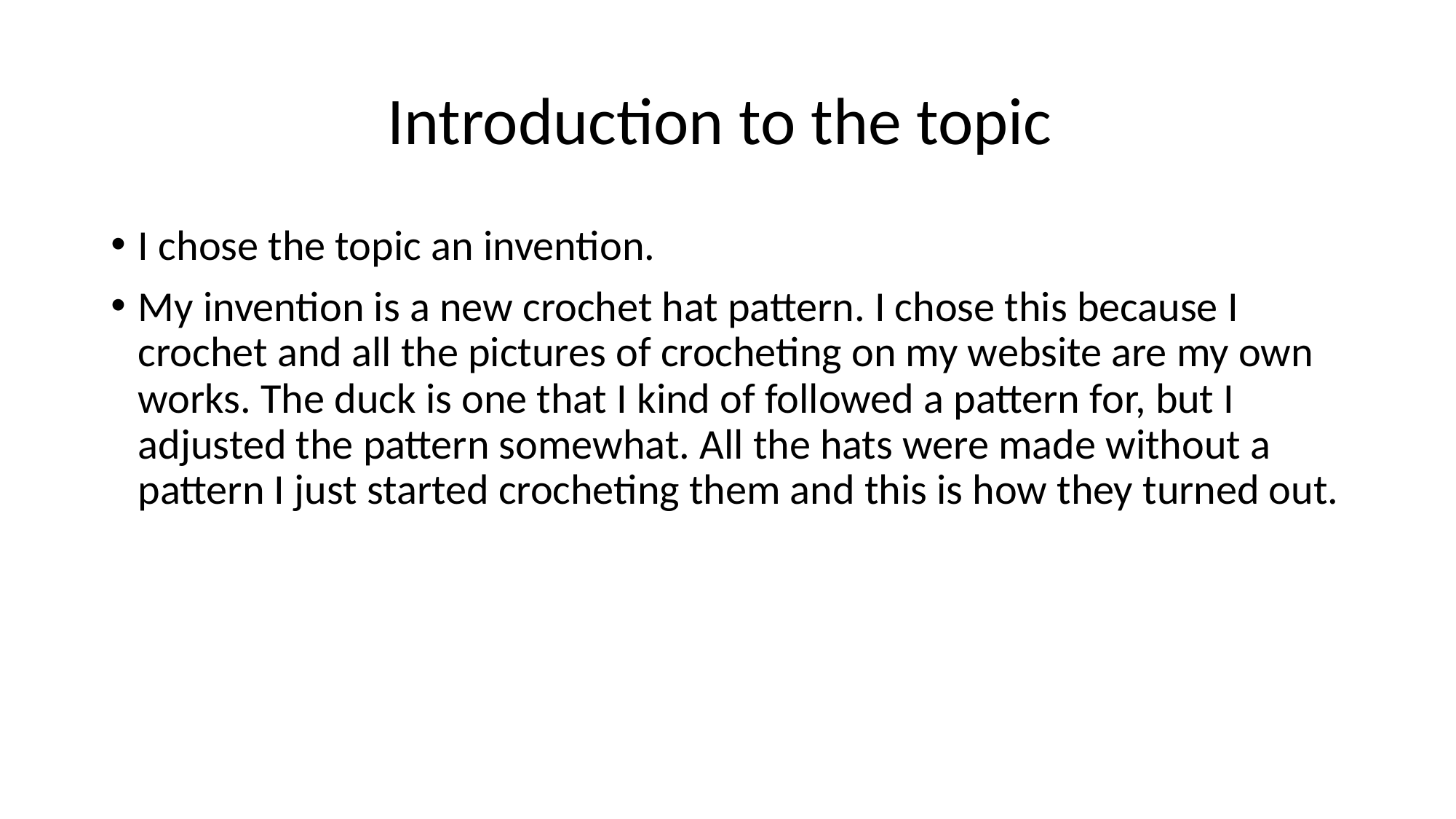

# Introduction to the topic
I chose the topic an invention.
My invention is a new crochet hat pattern. I chose this because I crochet and all the pictures of crocheting on my website are my own works. The duck is one that I kind of followed a pattern for, but I adjusted the pattern somewhat. All the hats were made without a pattern I just started crocheting them and this is how they turned out.